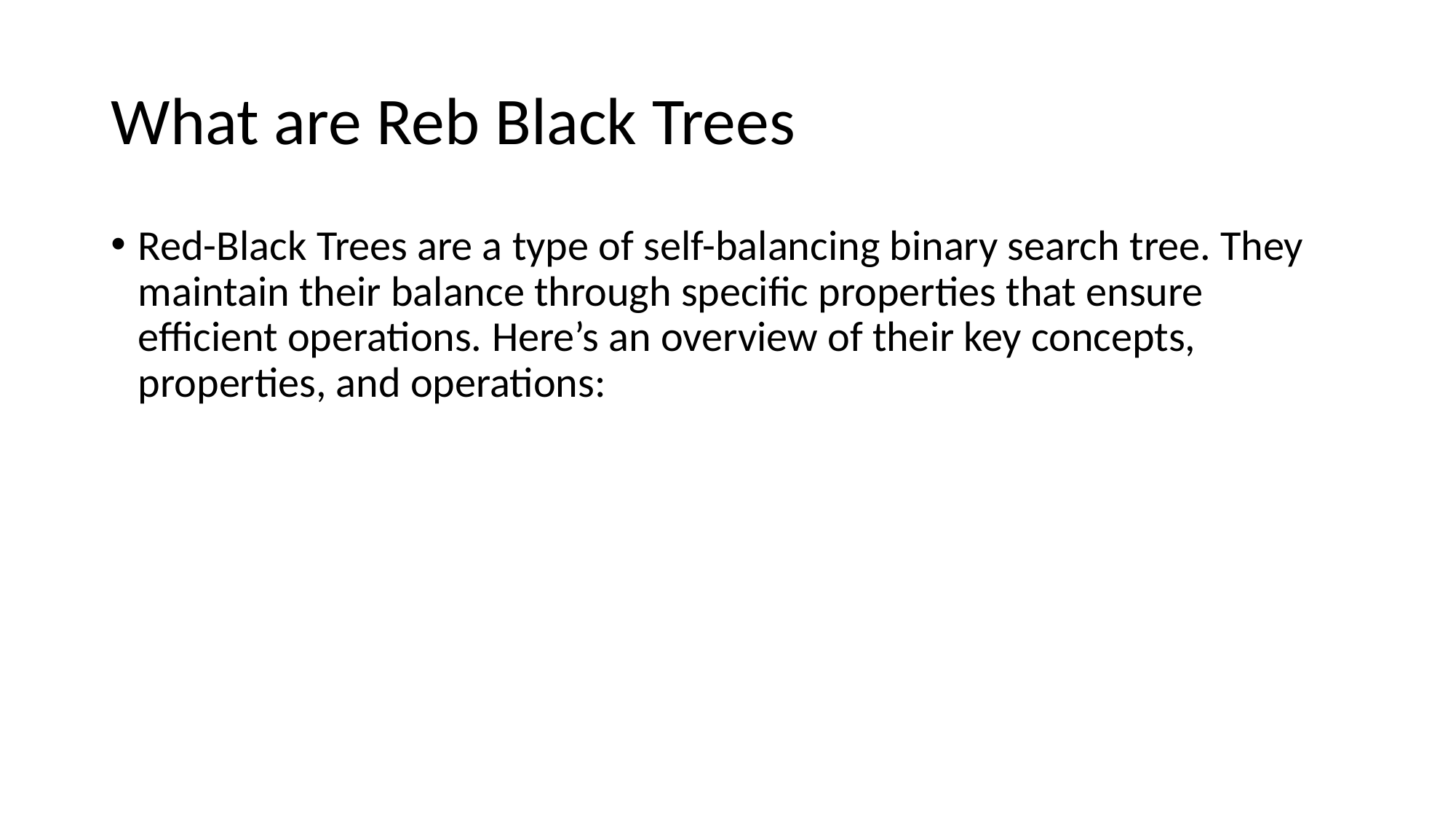

# What are Reb Black Trees
Red-Black Trees are a type of self-balancing binary search tree. They maintain their balance through specific properties that ensure efficient operations. Here’s an overview of their key concepts, properties, and operations: